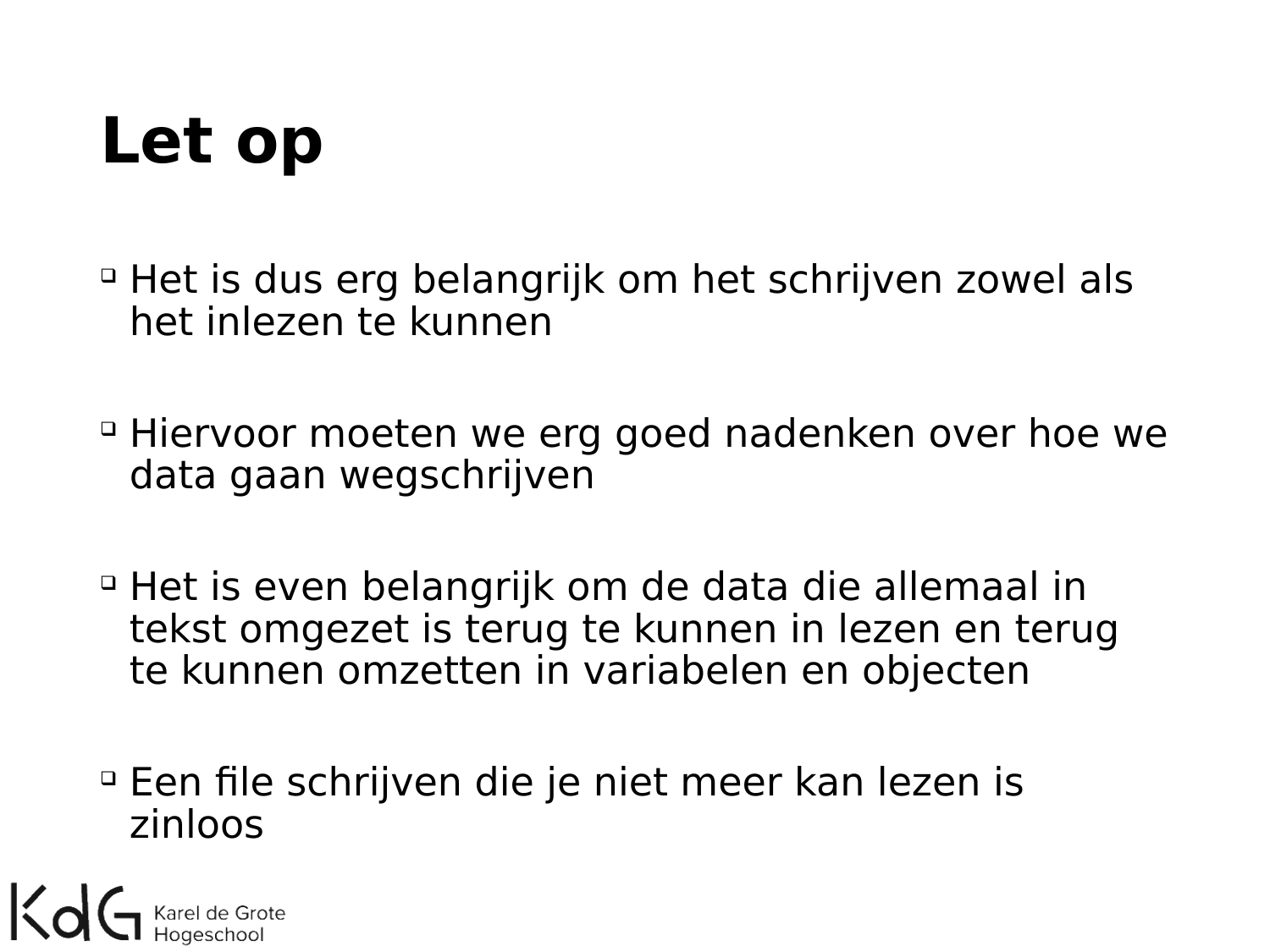

# Let op
Het is dus erg belangrijk om het schrijven zowel als het inlezen te kunnen

Hiervoor moeten we erg goed nadenken over hoe we data gaan wegschrijven

Het is even belangrijk om de data die allemaal in tekst omgezet is terug te kunnen in lezen en terug te kunnen omzetten in variabelen en objecten

Een file schrijven die je niet meer kan lezen is zinloos